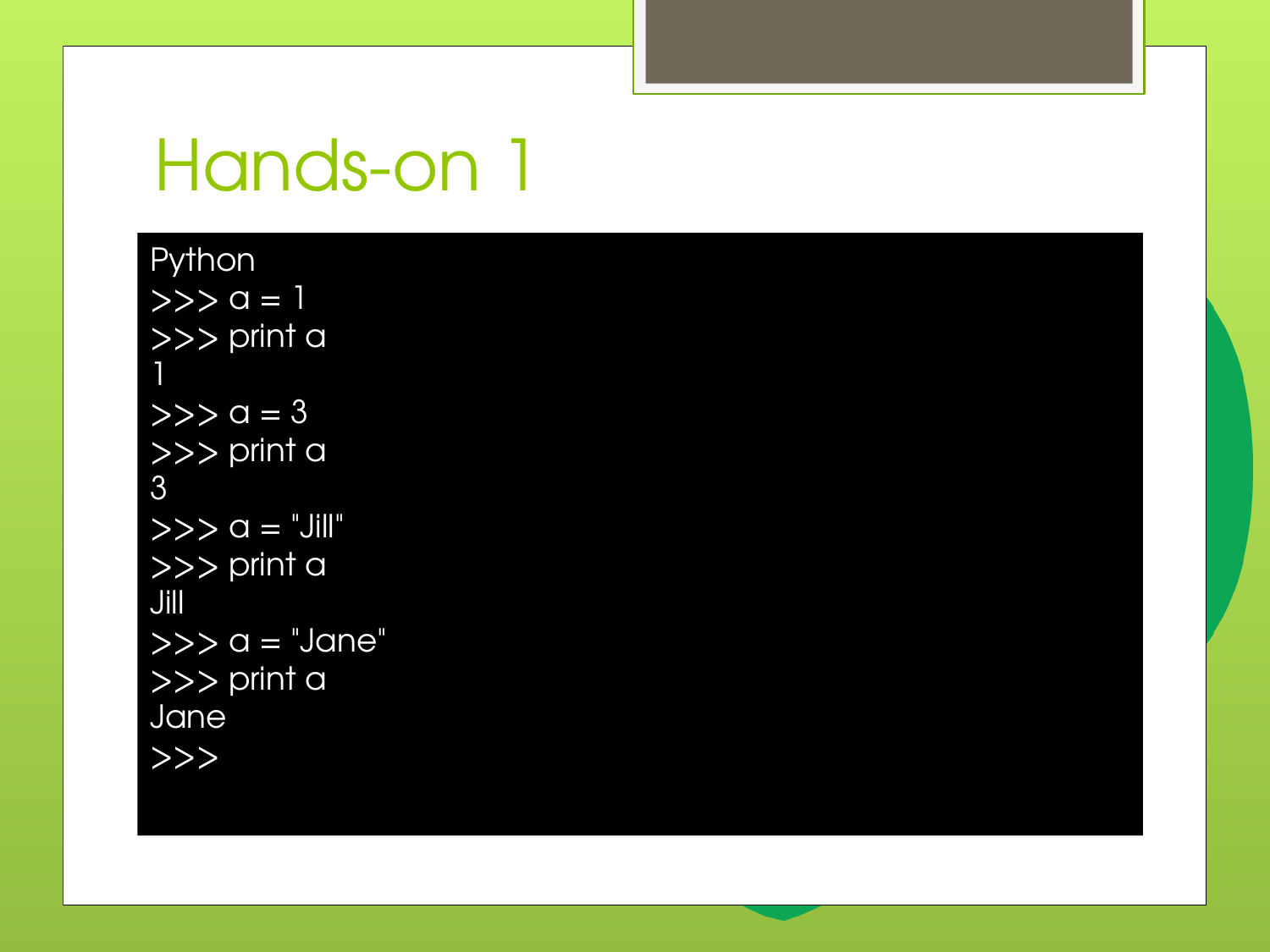

# Hands-on 1
Python
>>> a = 1
>>> print a
1
>>> a = 3
>>> print a
3
>>> a = "Jill"
>>> print a
Jill
>>> a = "Jane"
>>> print a
Jane
>>>